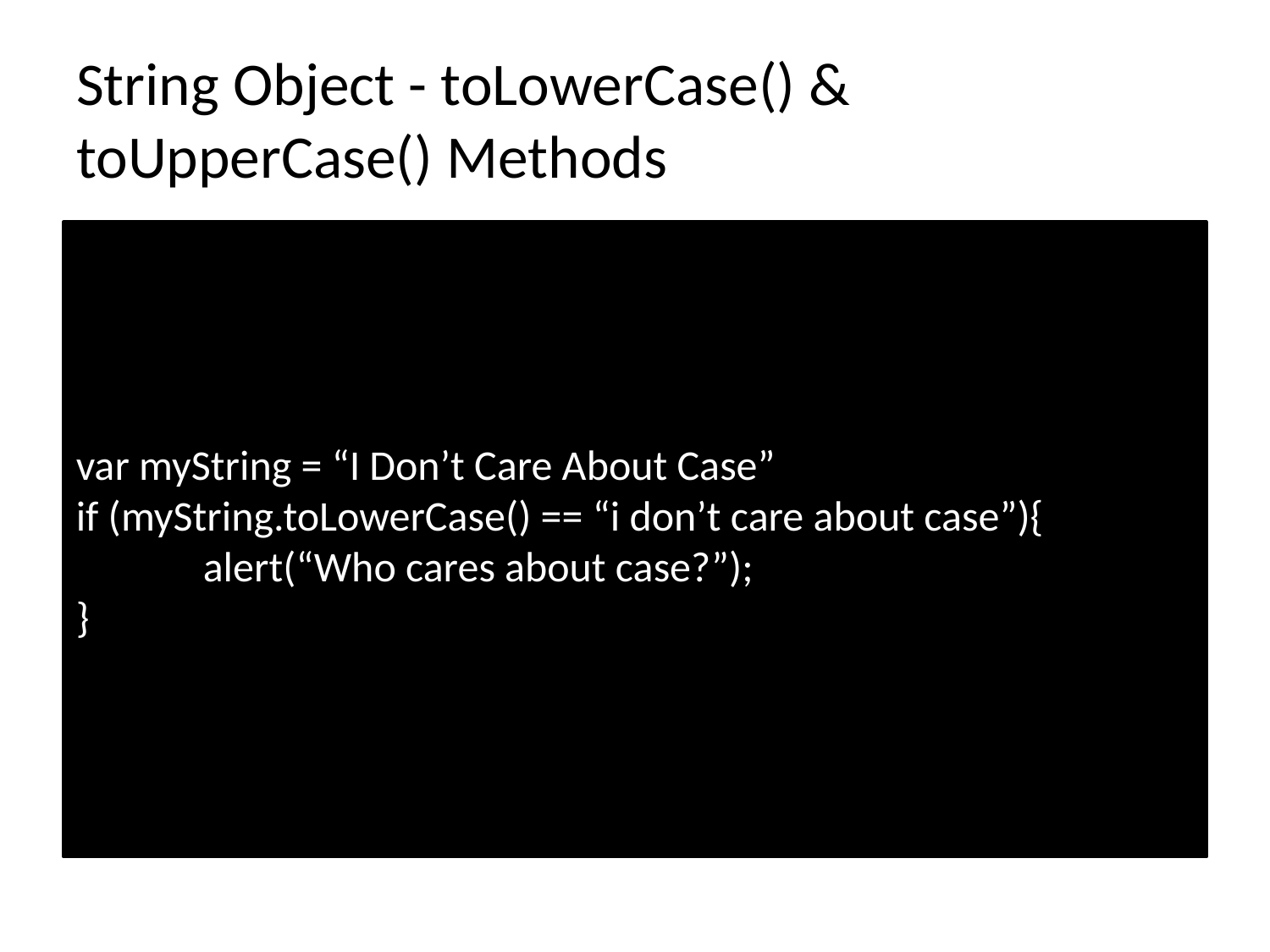

# String Object - toLowerCase() & toUpperCase() Methods

var myString = “I Don’t Care About Case”
if (myString.toLowerCase() == “i don’t care about case”){
	alert(“Who cares about case?”);
}